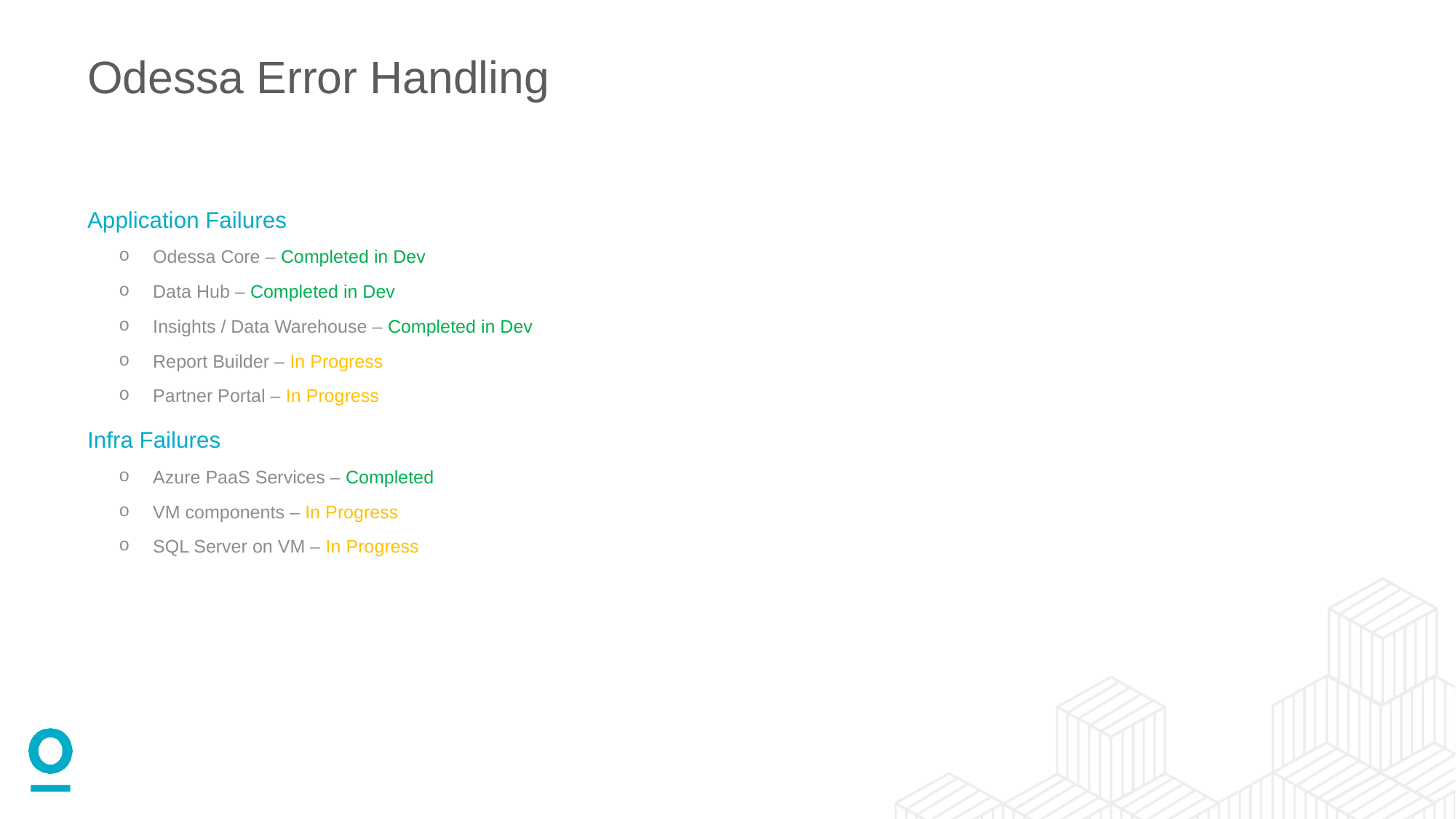

# Odessa Error Handling
Application Failures
Odessa Core – Completed in Dev
Data Hub – Completed in Dev
Insights / Data Warehouse – Completed in Dev
Report Builder – In Progress
Partner Portal – In Progress

Infra Failures
Azure PaaS Services – Completed
VM components – In Progress
SQL Server on VM – In Progress